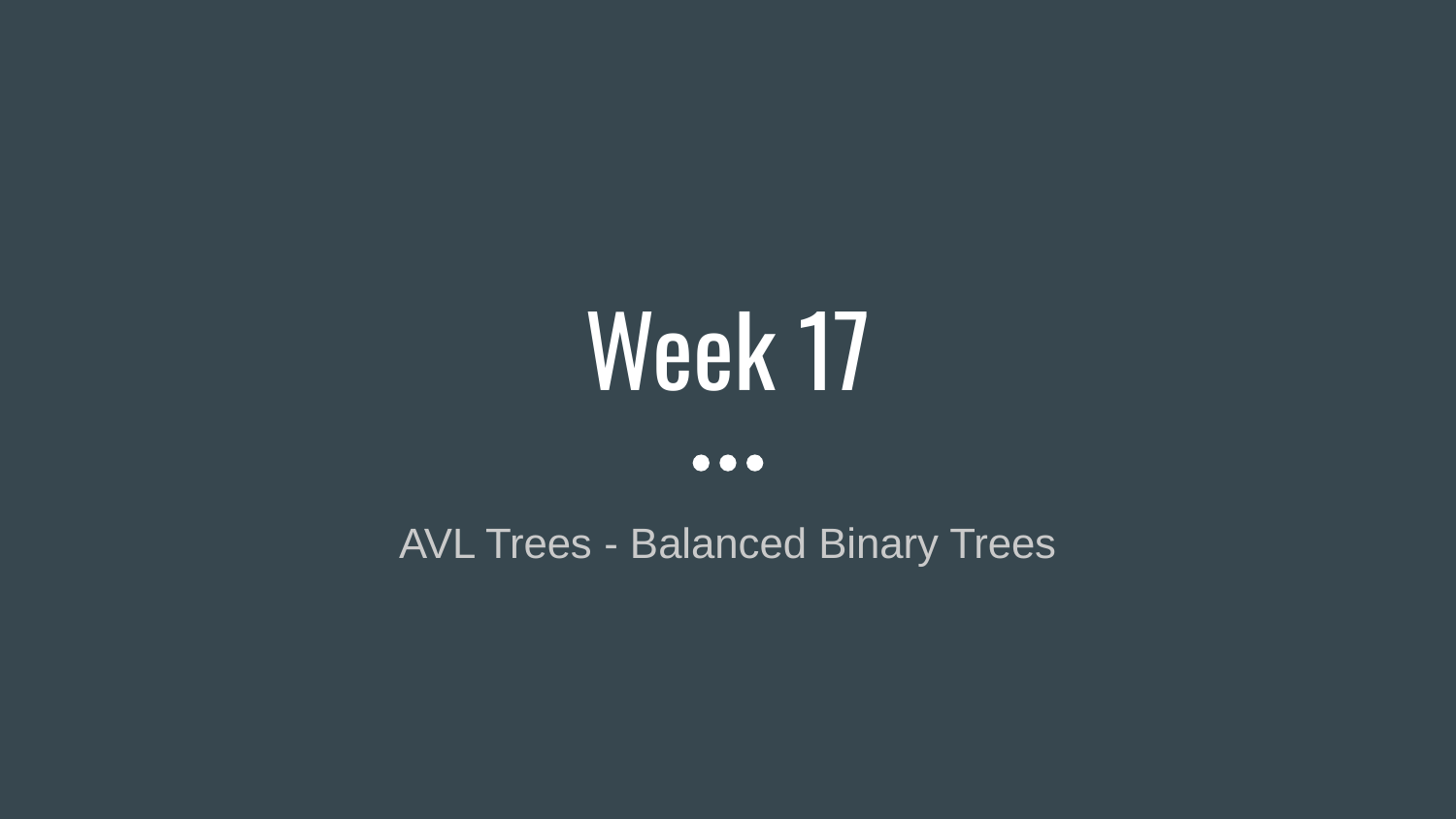

# Week 17
AVL Trees - Balanced Binary Trees